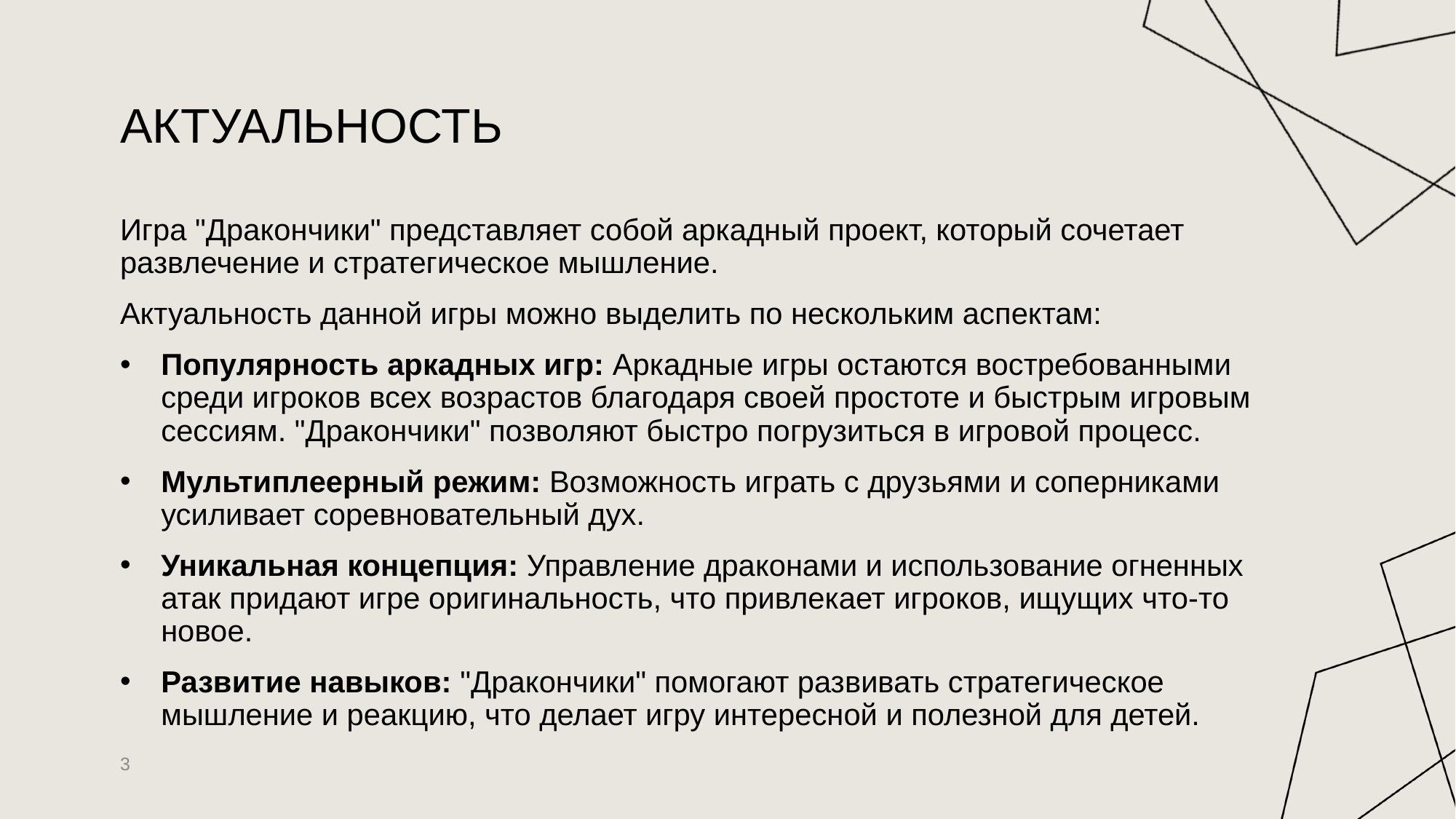

# Актуальность
Игра "Дракончики" представляет собой аркадный проект, который сочетает развлечение и стратегическое мышление.
Актуальность данной игры можно выделить по нескольким аспектам:
Популярность аркадных игр: Аркадные игры остаются востребованными среди игроков всех возрастов благодаря своей простоте и быстрым игровым сессиям. "Дракончики" позволяют быстро погрузиться в игровой процесс.
Мультиплеерный режим: Возможность играть с друзьями и соперниками усиливает соревновательный дух.
Уникальная концепция: Управление драконами и использование огненных атак придают игре оригинальность, что привлекает игроков, ищущих что-то новое.
Развитие навыков: "Дракончики" помогают развивать стратегическое мышление и реакцию, что делает игру интересной и полезной для детей.
3